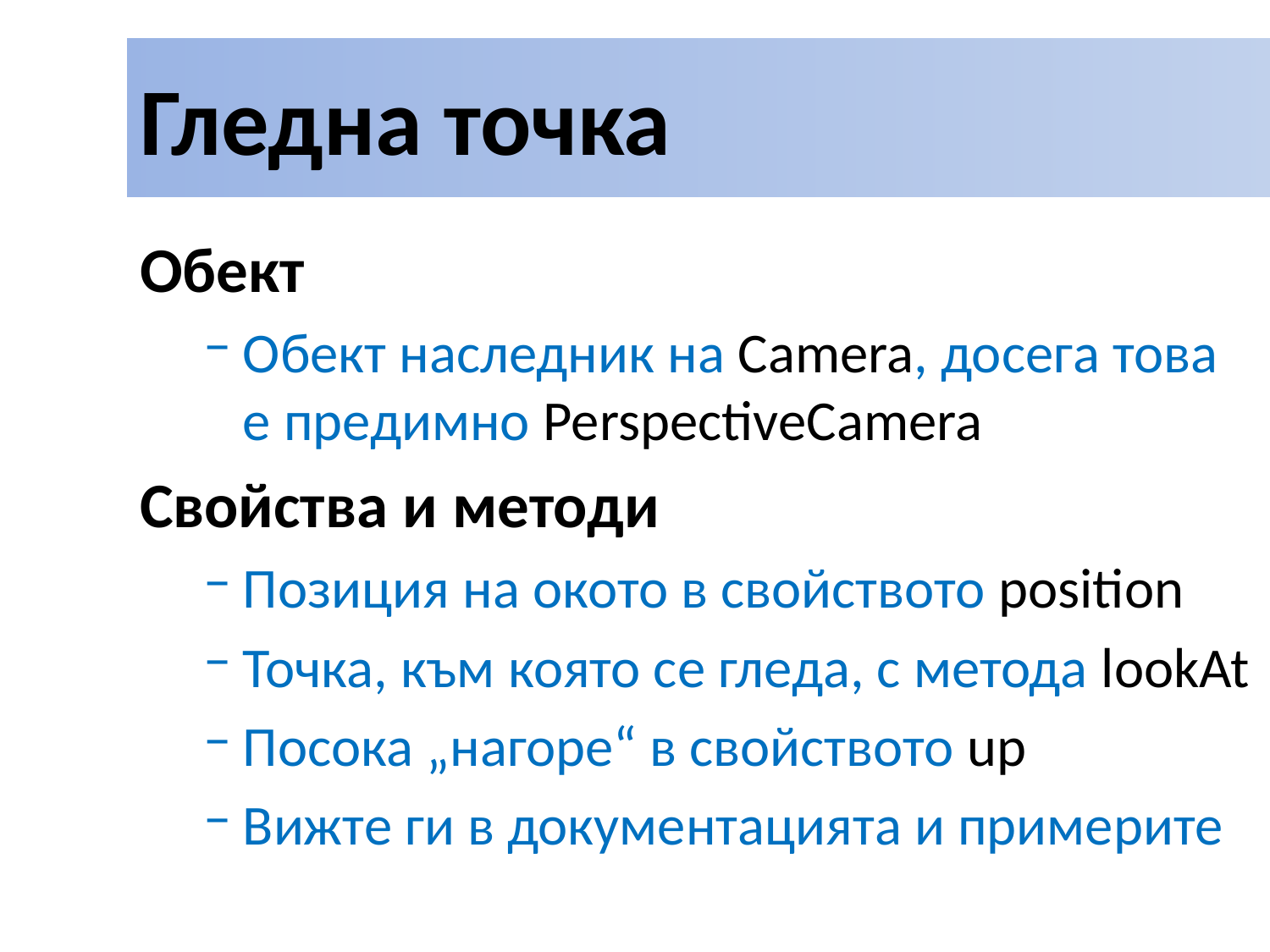

# Гледна точка
Обект
Обект наследник на Camera, досега това е предимно PerspectiveCamera
Свойства и методи
Позиция на окото в свойството position
Точка, към която се гледа, с метода lookAt
Посока „нагоре“ в свойството up
Вижте ги в документацията и примерите